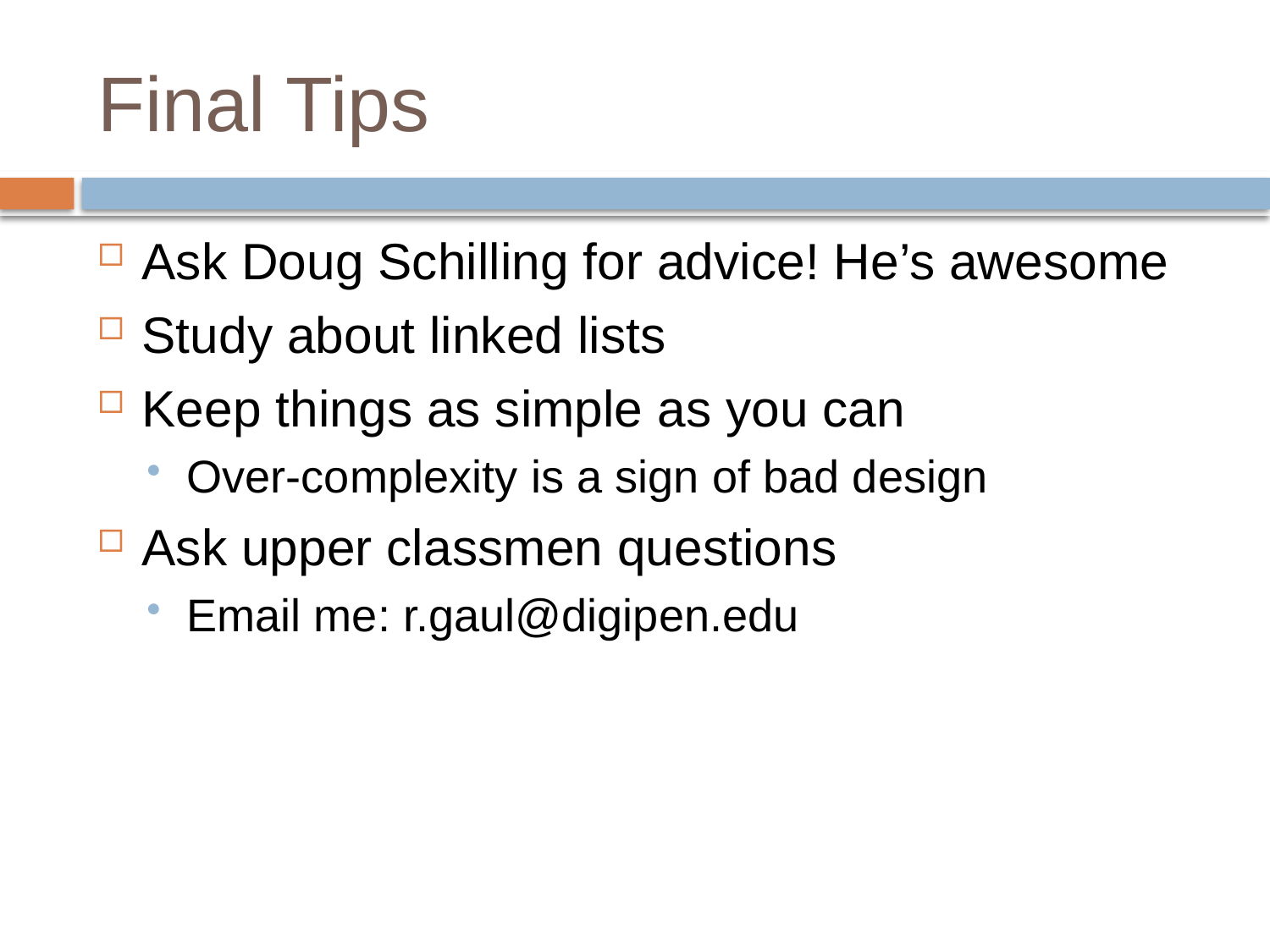

# Final Tips
Ask Doug Schilling for advice! He’s awesome
Study about linked lists
Keep things as simple as you can
Over-complexity is a sign of bad design
Ask upper classmen questions
Email me: r.gaul@digipen.edu